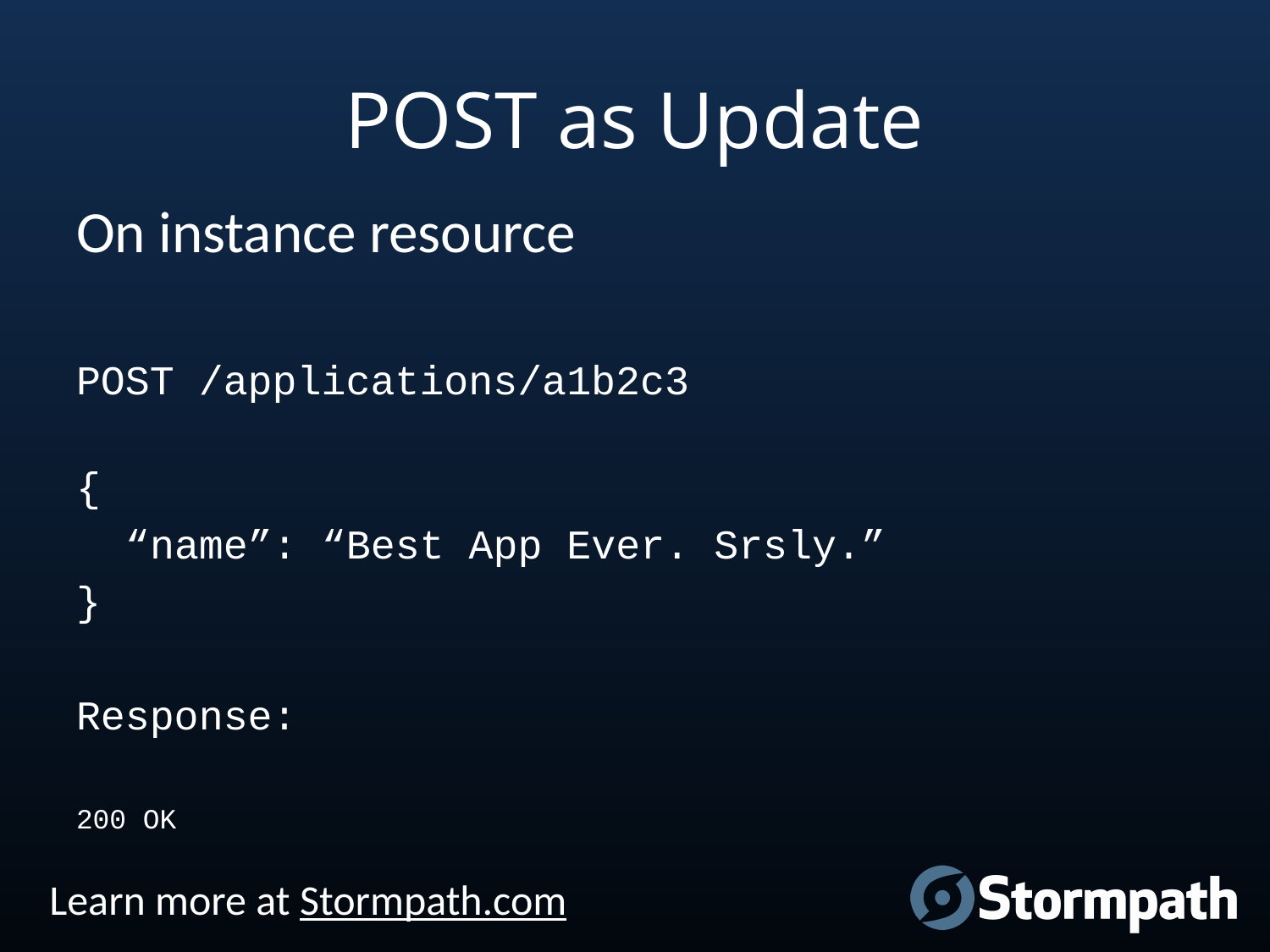

# POST as Update
On instance resource

POST /applications/a1b2c3
{
  “name”: “Best App Ever. Srsly.”
}

Response:

200 OK
Learn more at Stormpath.com